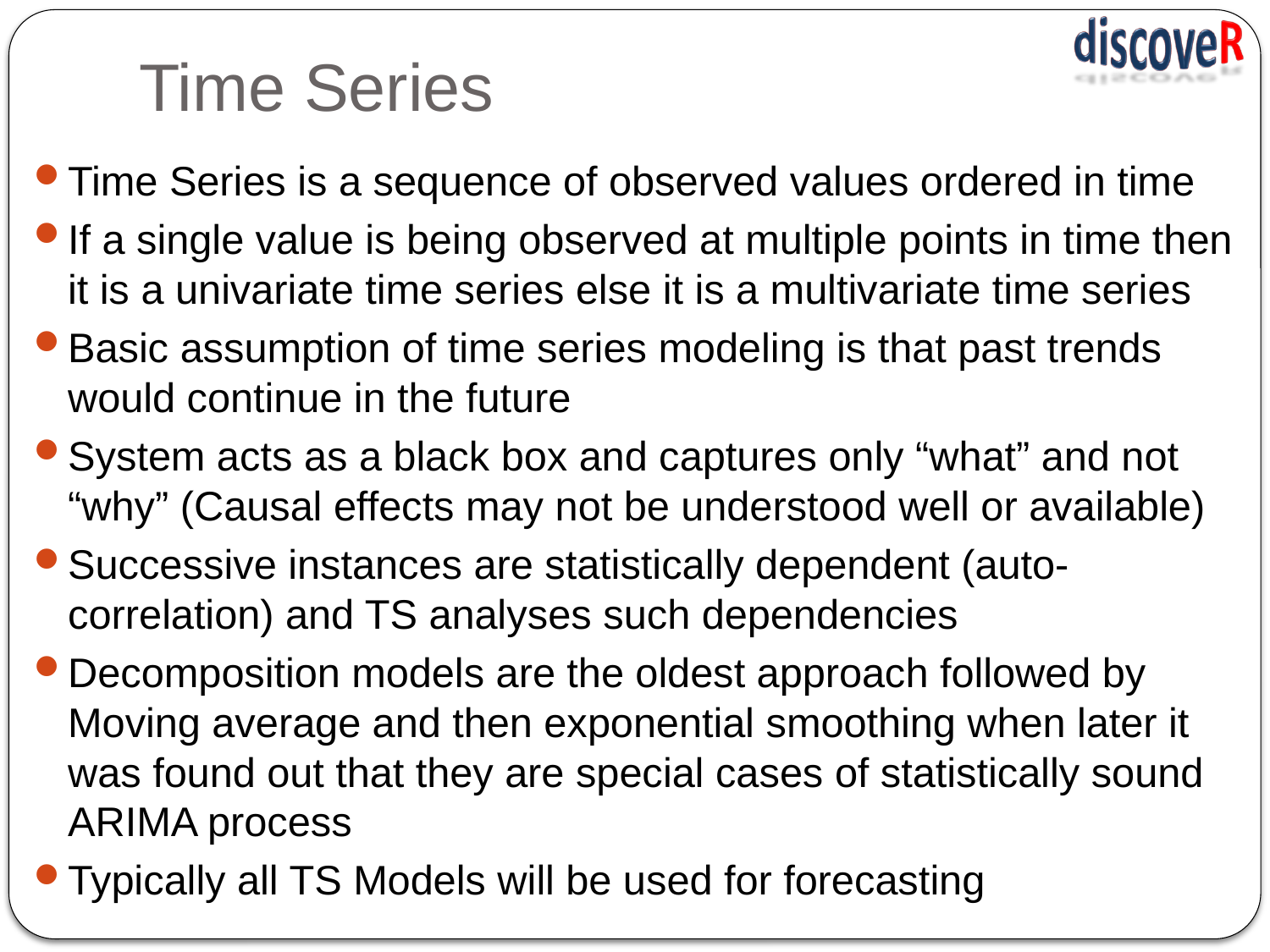

# Time Series
Time Series is a sequence of observed values ordered in time
If a single value is being observed at multiple points in time then it is a univariate time series else it is a multivariate time series
Basic assumption of time series modeling is that past trends would continue in the future
System acts as a black box and captures only “what” and not “why” (Causal effects may not be understood well or available)
Successive instances are statistically dependent (auto-correlation) and TS analyses such dependencies
Decomposition models are the oldest approach followed by Moving average and then exponential smoothing when later it was found out that they are special cases of statistically sound ARIMA process
Typically all TS Models will be used for forecasting